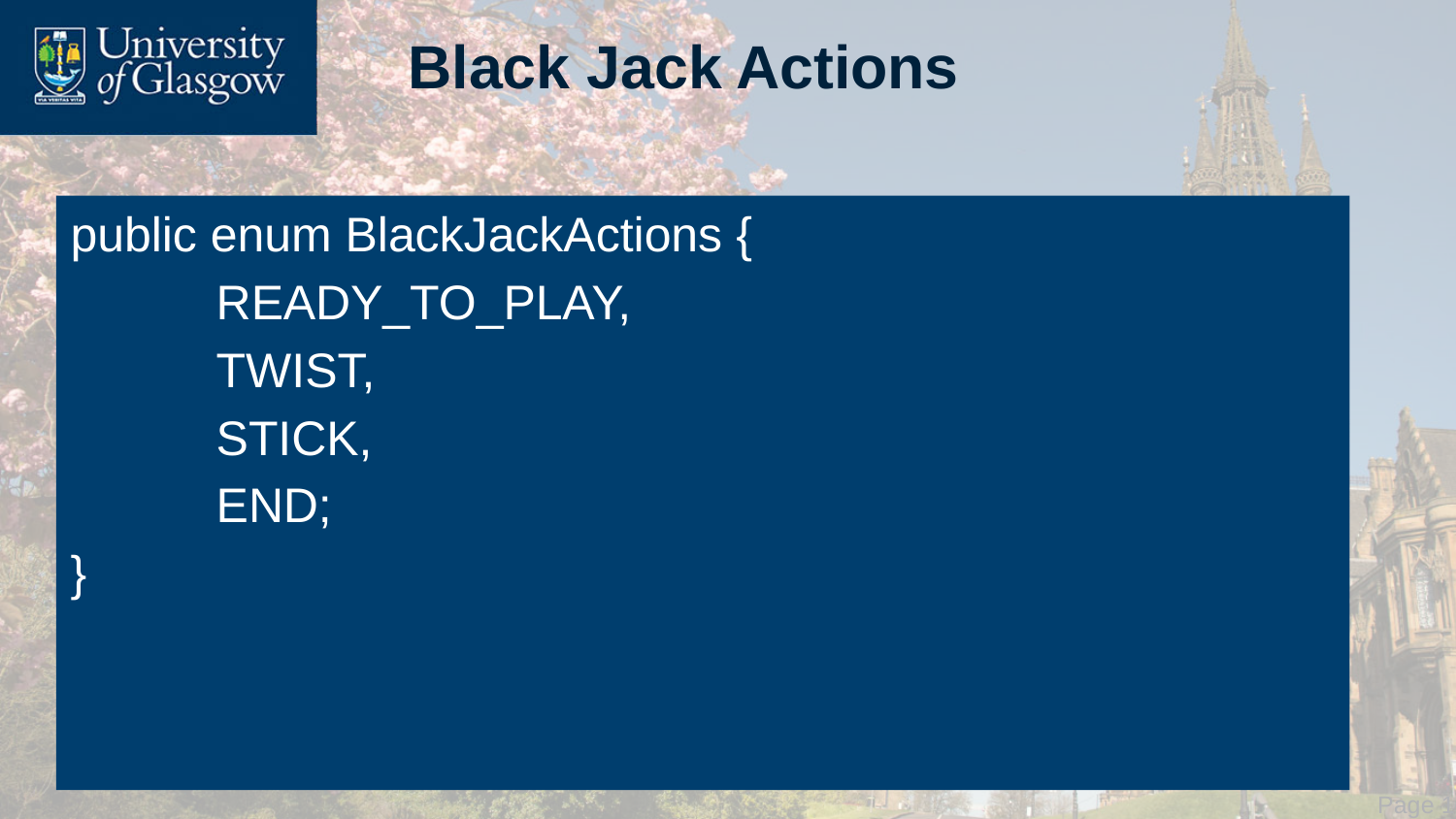

# Black Jack Actions
public enum BlackJackActions {
	READY_TO_PLAY,
	TWIST,
	STICK,
	END;
}
 Page 10